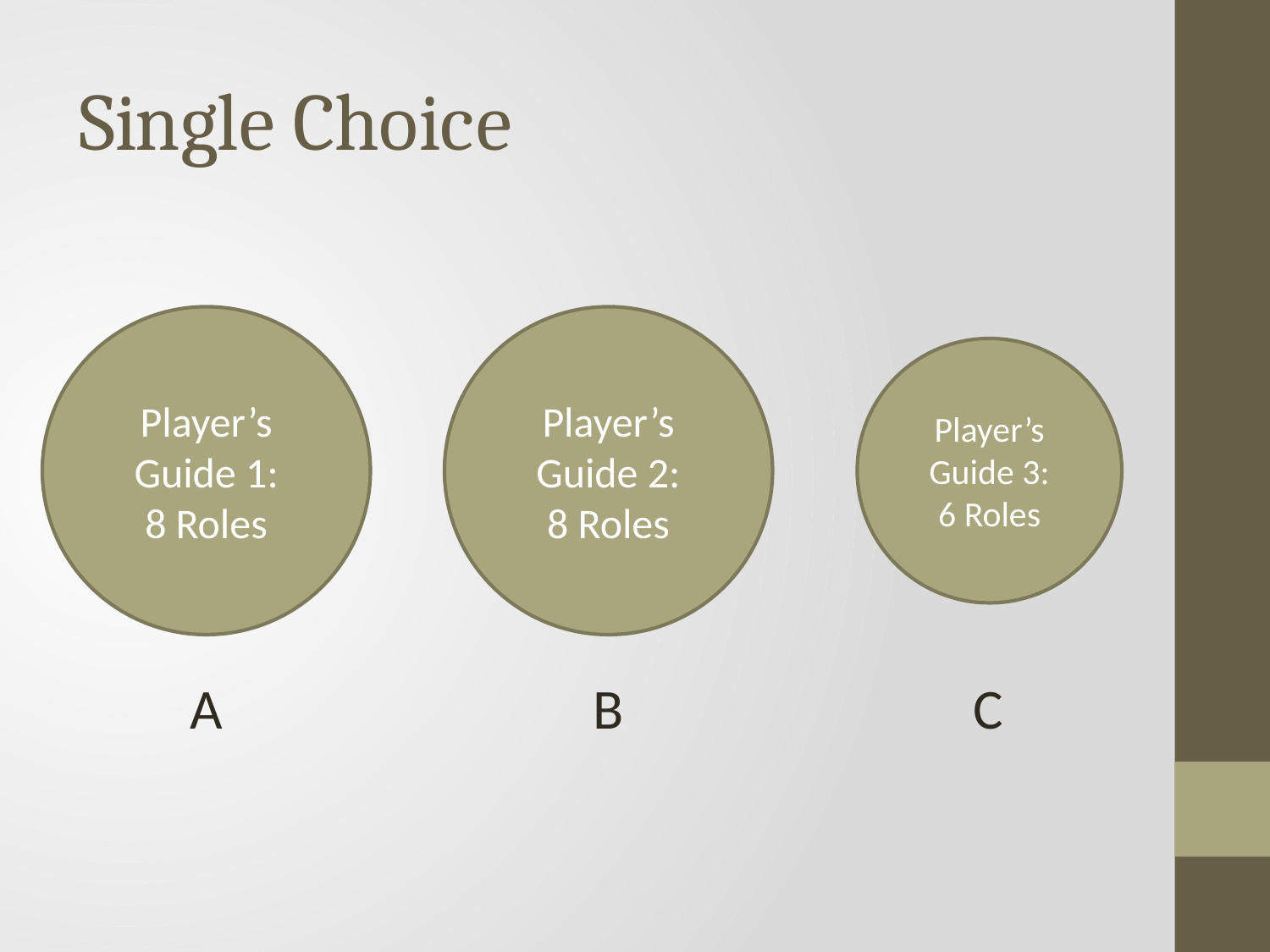

# Single Choice
Player’s Guide 1:
8 Roles
Player’s Guide 2:
8 Roles
Player’s Guide 3:
6 Roles
B
A
C